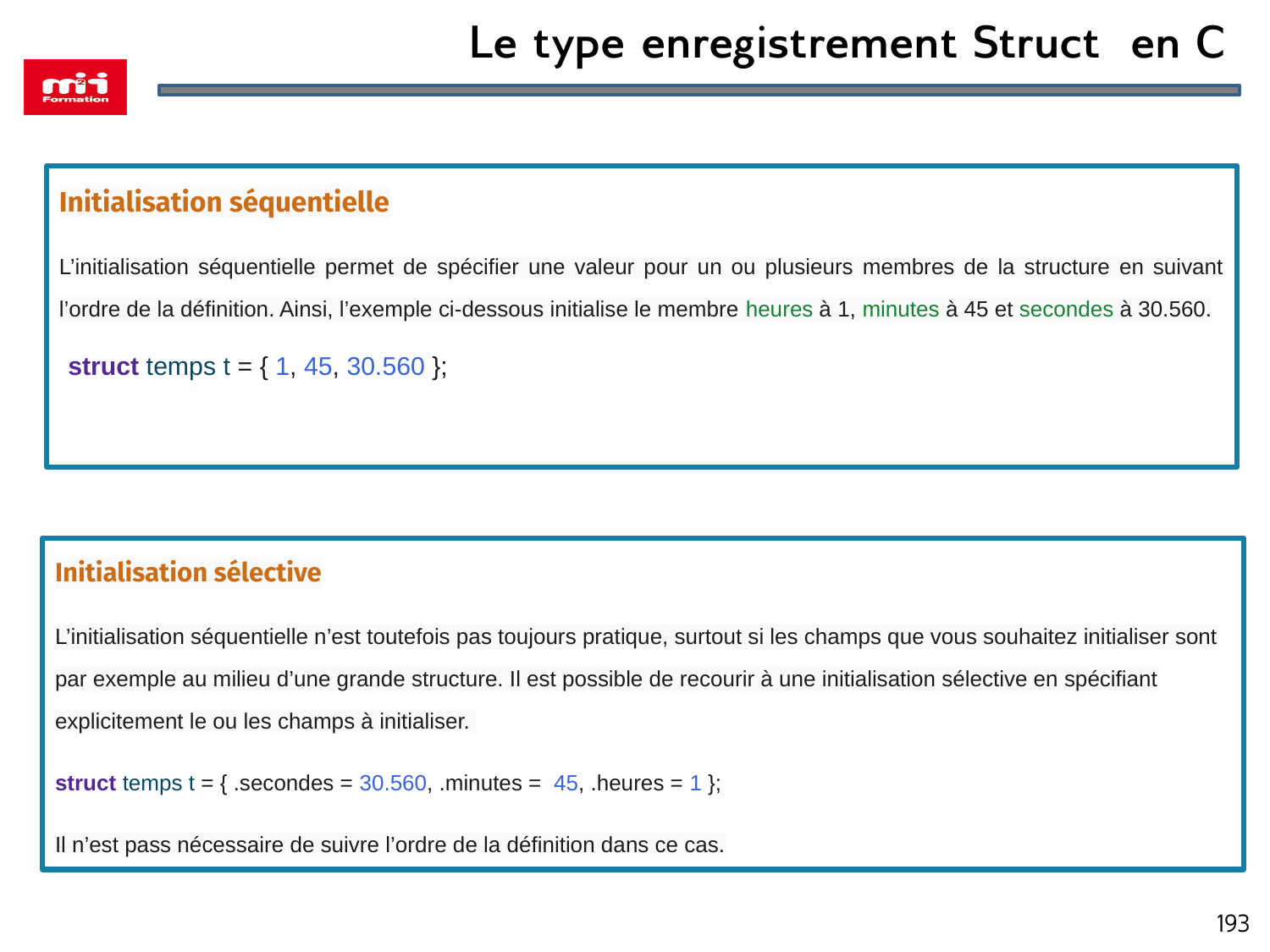

# Le type enregistrement Struct  en C
Initialisation séquentielle
L’initialisation séquentielle permet de spécifier une valeur pour un ou plusieurs membres de la structure en suivant l’ordre de la définition. Ainsi, l’exemple ci-dessous initialise le membre heures à 1, minutes à 45 et secondes à 30.560.
struct temps t = { 1, 45, 30.560 };

Initialisation sélective
L’initialisation séquentielle n’est toutefois pas toujours pratique, surtout si les champs que vous souhaitez initialiser sont par exemple au milieu d’une grande structure. Il est possible de recourir à une initialisation sélective en spécifiant explicitement le ou les champs à initialiser.
struct temps t = { .secondes = 30.560, .minutes =  45, .heures = 1 };
Il n’est pass nécessaire de suivre l’ordre de la définition dans ce cas.
193